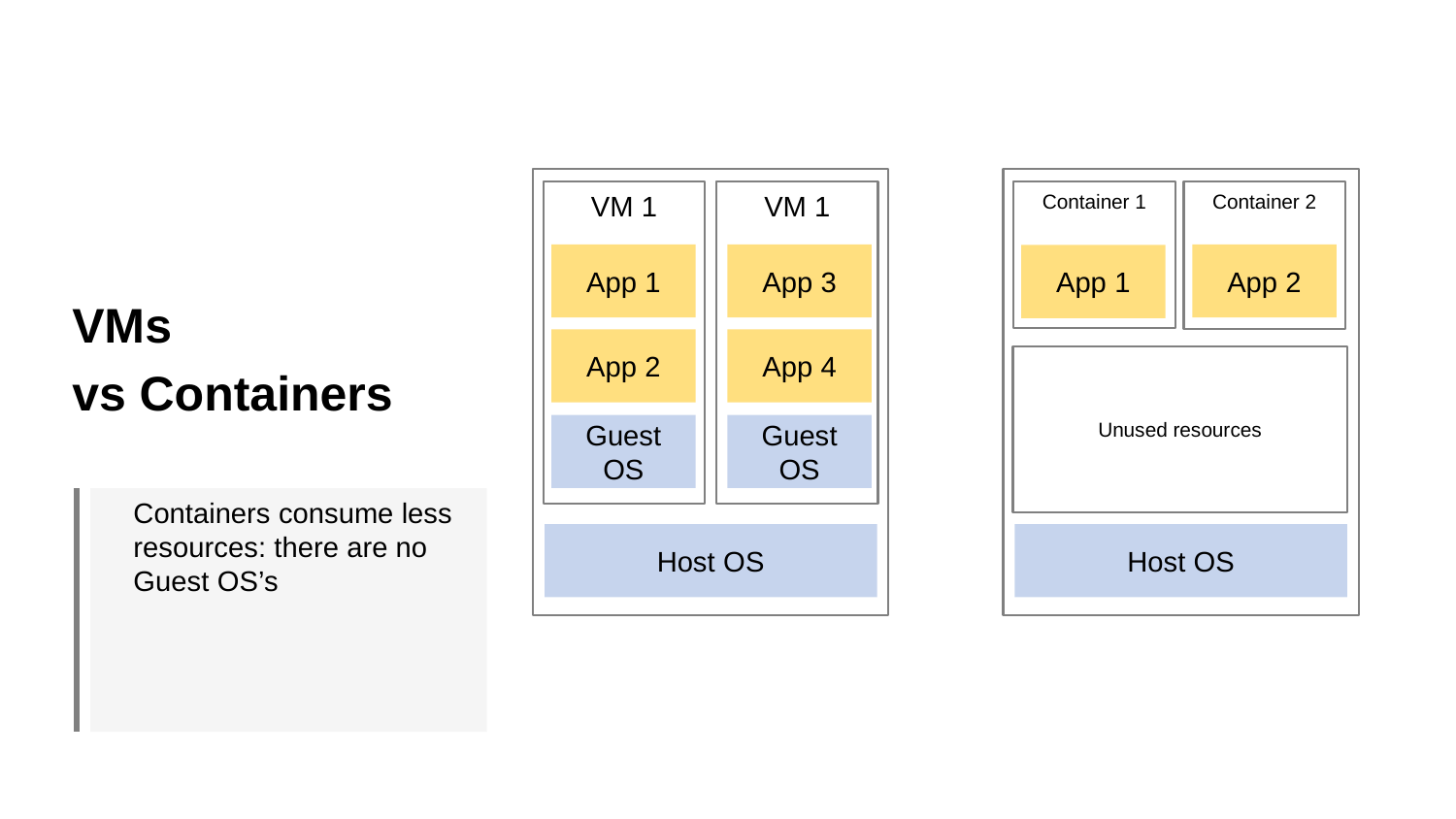

VM 1
VM 1
App 1
App 2
Guest OS
App 3
App 4
Guest OS
Host OS

Container 1
App 1
Container 2
App 2
Unused resources
Host OS
VMs
vs Containers
Containers consume less resources: there are no Guest OS’s